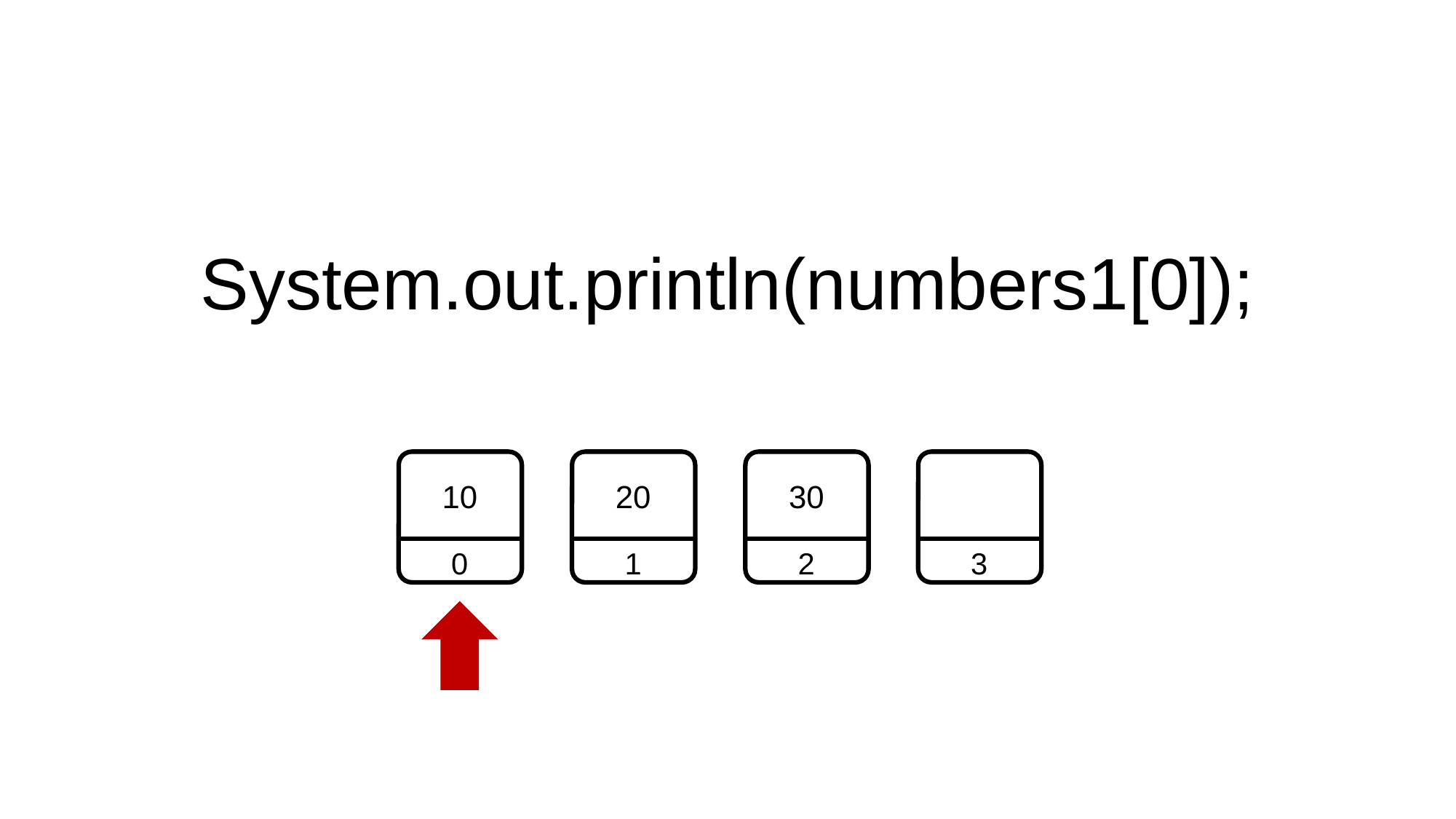

System.out.println(numbers1[0]);

10
0

20
1

30
2

3